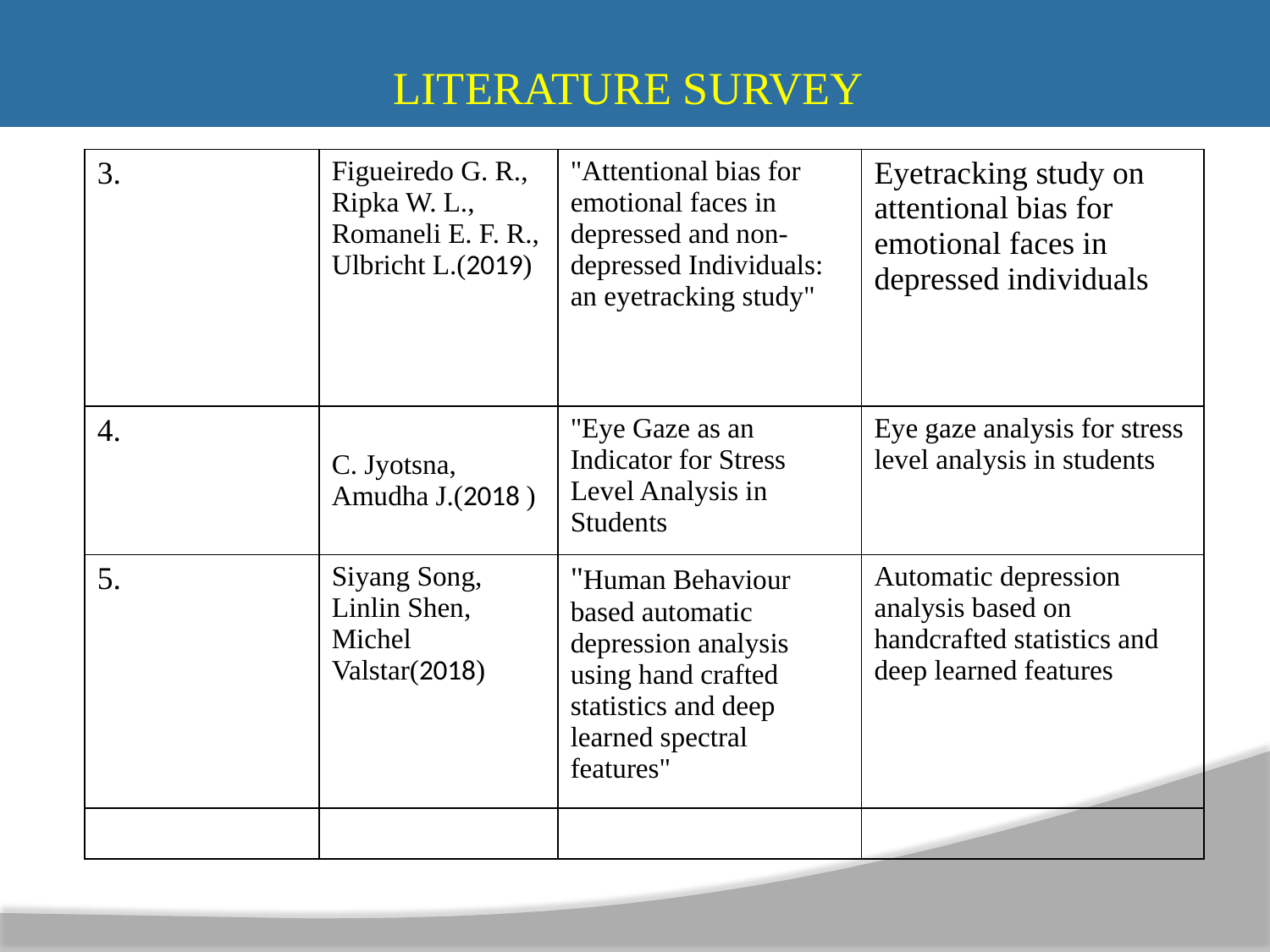

LITERATURE SURVEY

| 3. | Figueiredo G. R., Ripka W. L., Romaneli E. F. R., Ulbricht L.(2019) | "Attentional bias for emotional faces in depressed and non-depressed Individuals: an eyetracking study" | Eyetracking study on attentional bias for emotional faces in depressed individuals |
| --- | --- | --- | --- |
| 4. | C. Jyotsna, Amudha J.(2018 ) | "Eye Gaze as an Indicator for Stress Level Analysis in Students | Eye gaze analysis for stress level analysis in students |
| 5. | Siyang Song, Linlin Shen, Michel Valstar(2018) | "Human Behaviour based automatic depression analysis using hand crafted statistics and deep learned spectral features" | Automatic depression analysis based on handcrafted statistics and deep learned features |
|  |  |  |  |